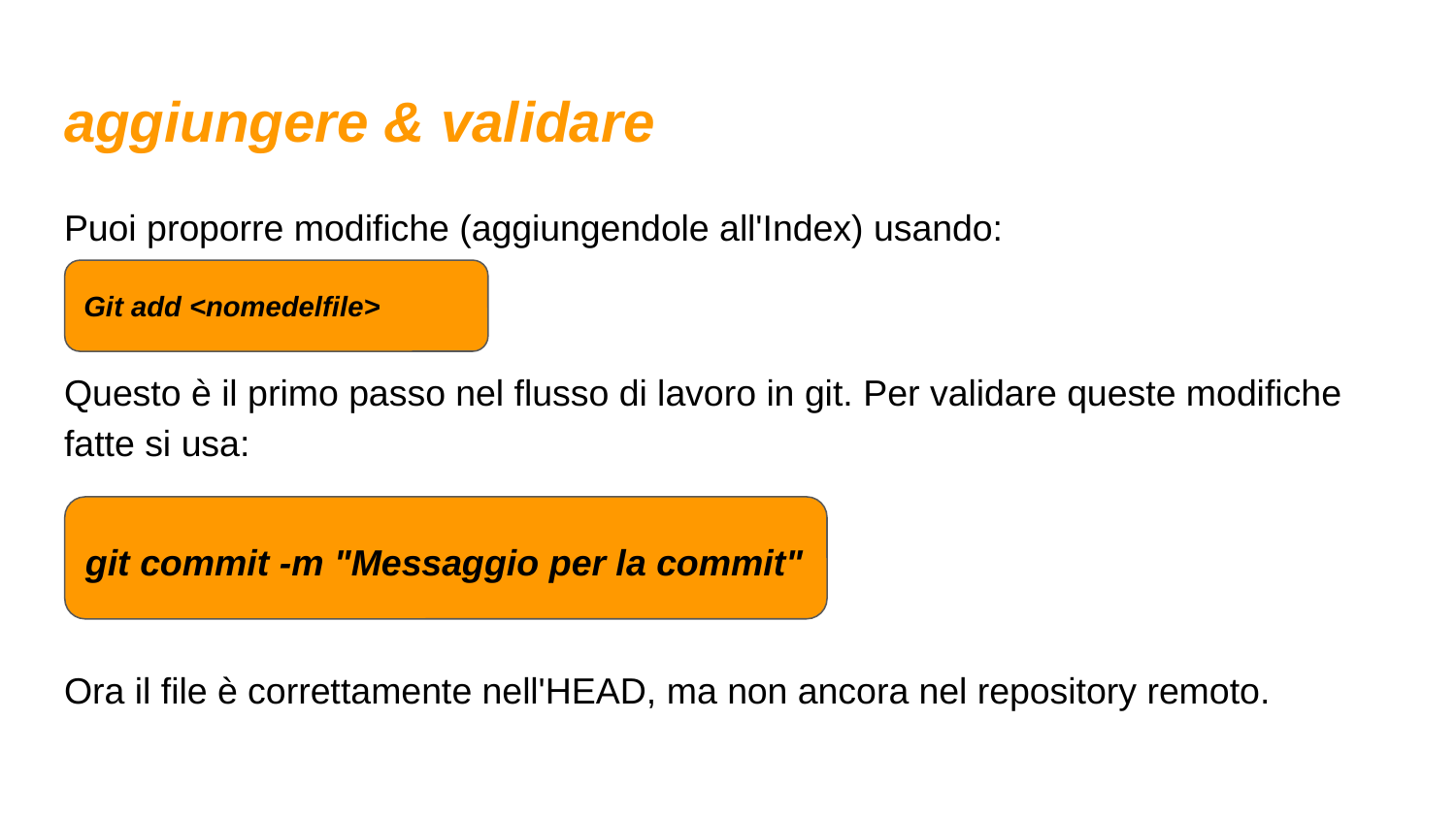

# aggiungere & validare
Puoi proporre modifiche (aggiungendole all'Index) usando:

Questo è il primo passo nel flusso di lavoro in git. Per validare queste modifiche fatte si usa:

Ora il file è correttamente nell'HEAD, ma non ancora nel repository remoto.
Git add <nomedelfile>
git commit -m "Messaggio per la commit"